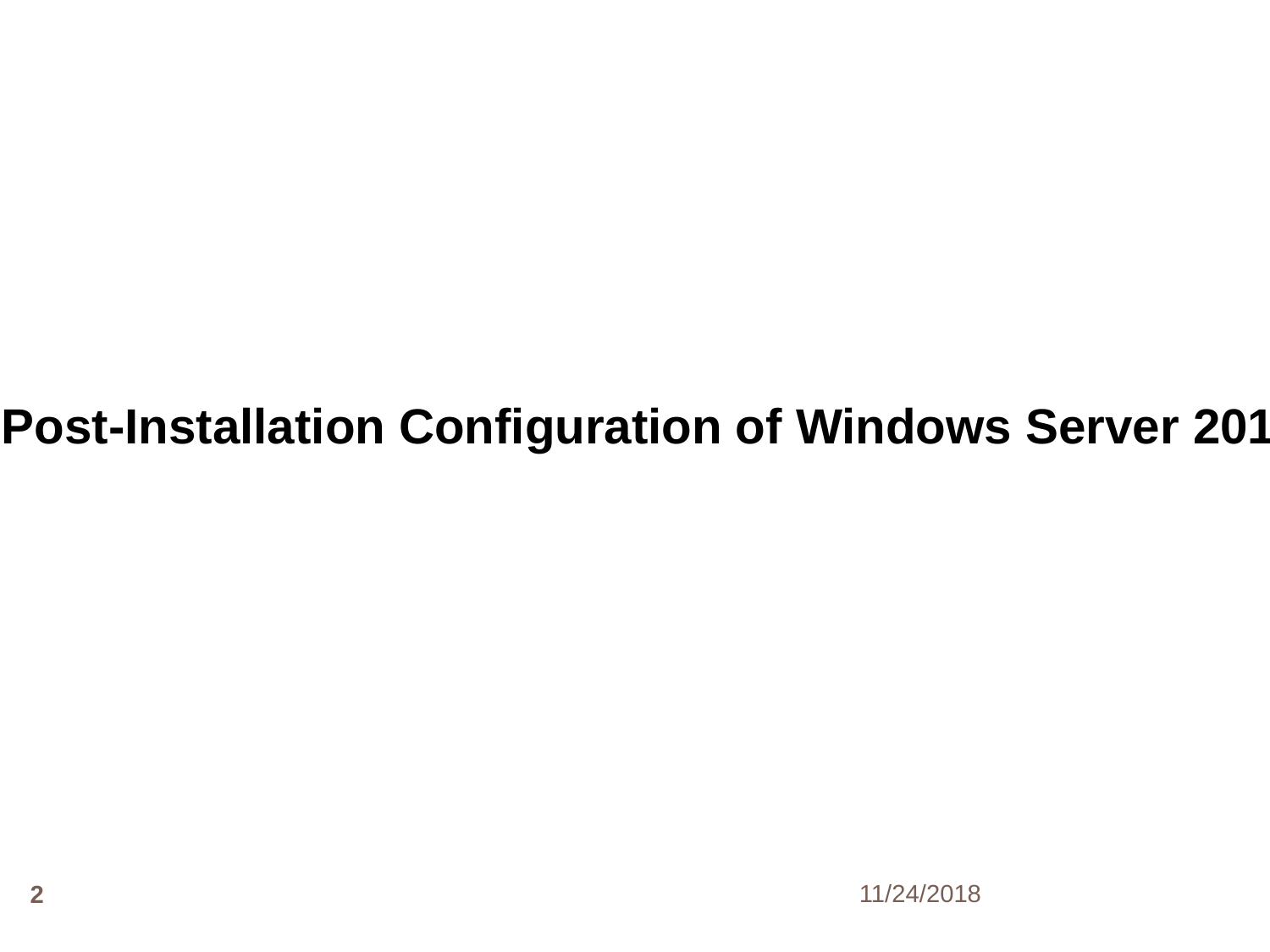

Post-Installation Configuration of Windows Server 2012
2
11/24/2018